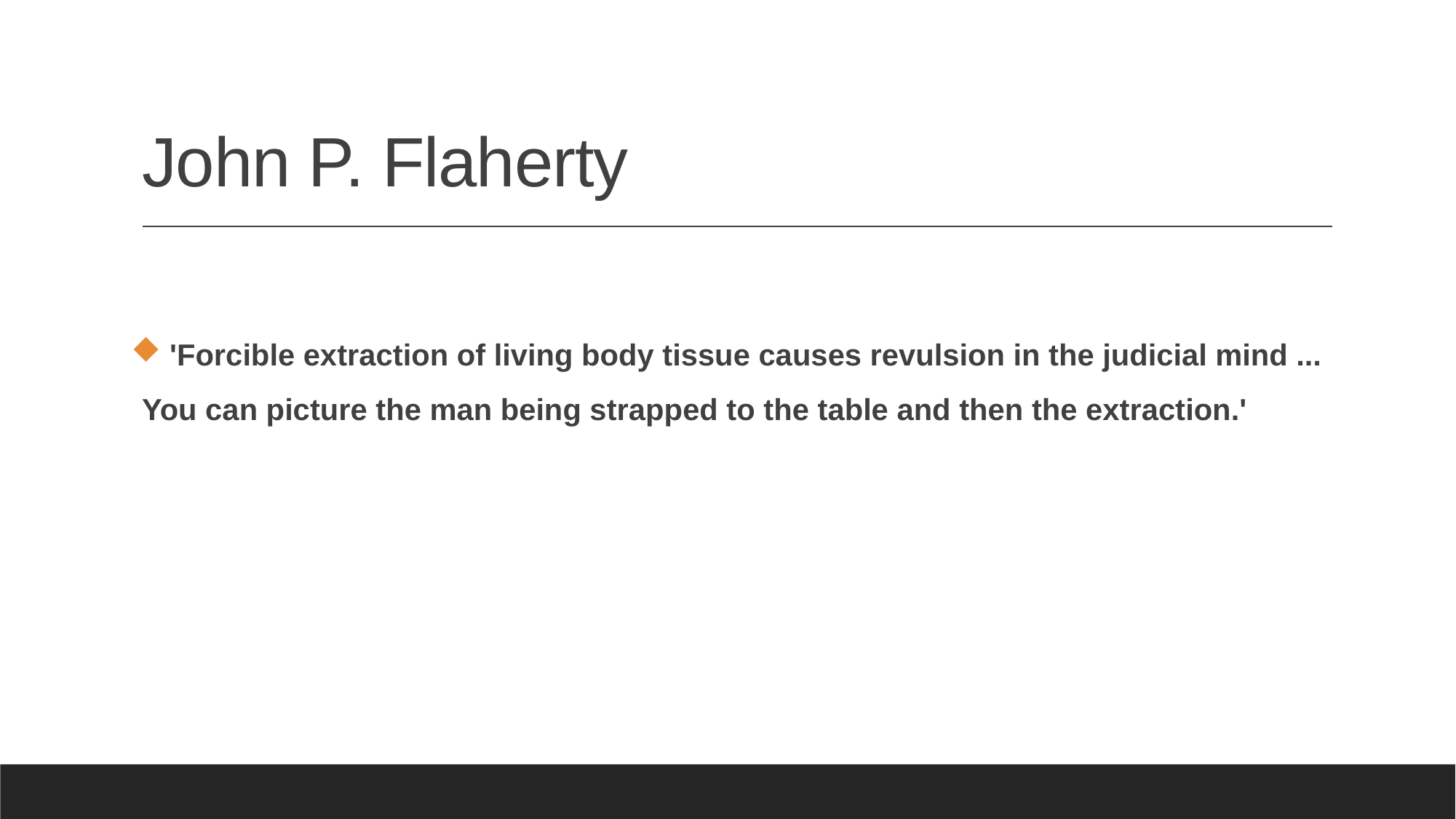

# John P. Flaherty
 'Forcible extraction of living body tissue causes revulsion in the judicial mind ... You can picture the man being strapped to the table and then the extraction.'